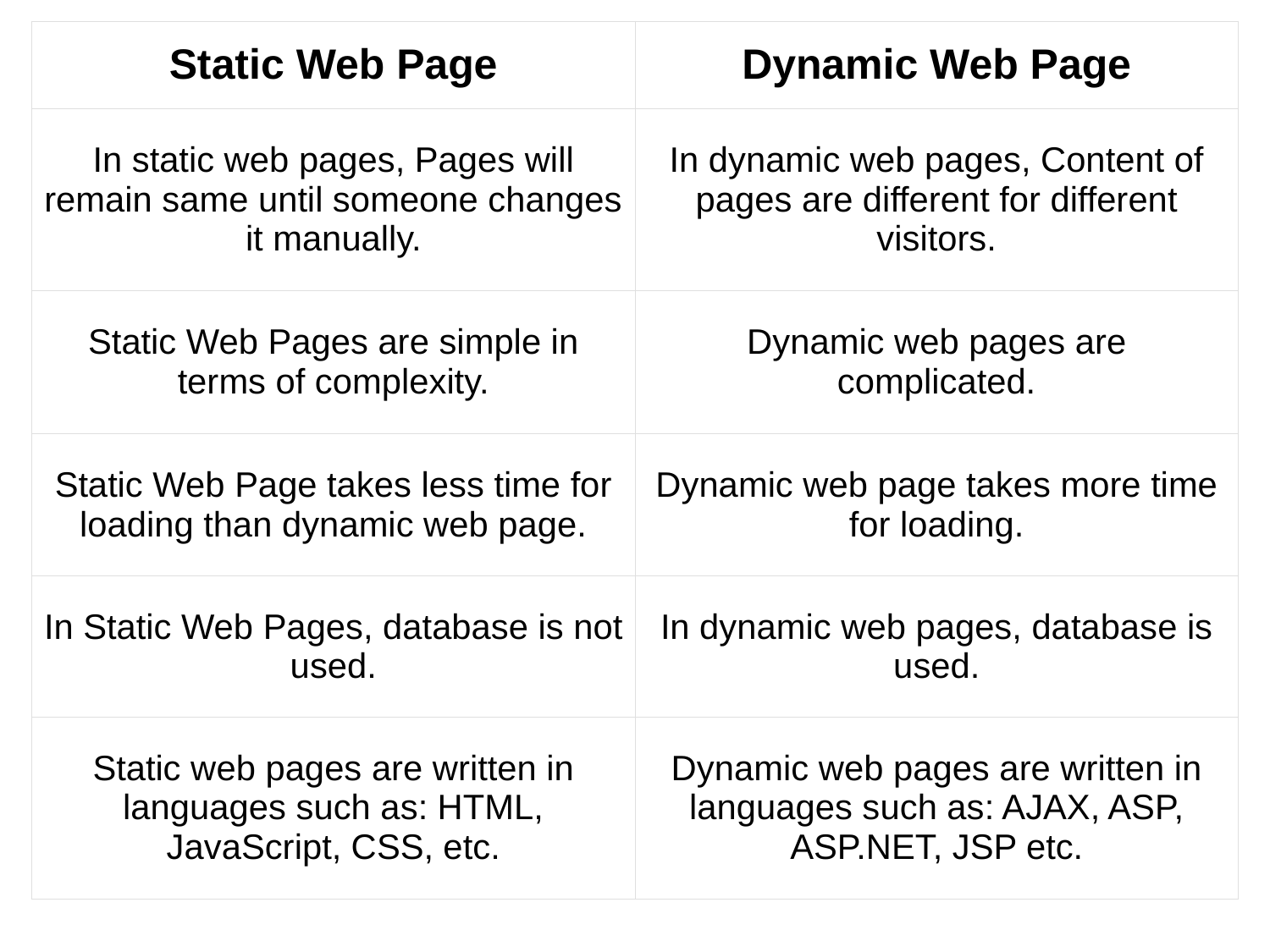

| Static Web Page | Dynamic Web Page |
| --- | --- |
| In static web pages, Pages will remain same until someone changes it manually. | In dynamic web pages, Content of pages are different for different visitors. |
| Static Web Pages are simple in terms of complexity. | Dynamic web pages are complicated. |
| Static Web Page takes less time for loading than dynamic web page. | Dynamic web page takes more time for loading. |
| In Static Web Pages, database is not used. | In dynamic web pages, database is used. |
| Static web pages are written in languages such as: HTML, JavaScript, CSS, etc. | Dynamic web pages are written in languages such as: AJAX, ASP, ASP.NET, JSP etc. |